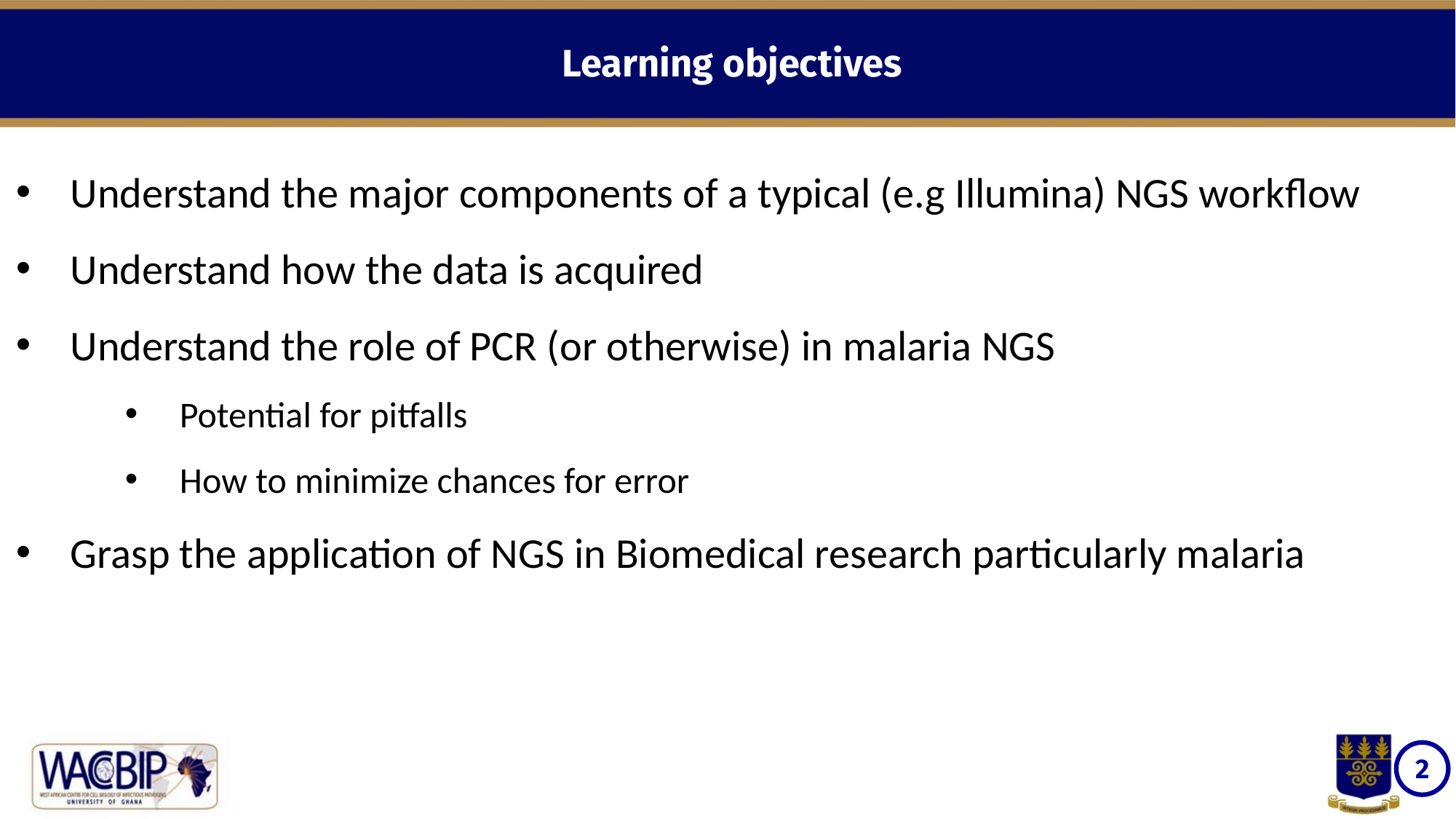

Learning objectives
Understand the major components of a typical (e.g Illumina) NGS workflow
Understand how the data is acquired
Understand the role of PCR (or otherwise) in malaria NGS
Potential for pitfalls
How to minimize chances for error
Grasp the application of NGS in Biomedical research particularly malaria